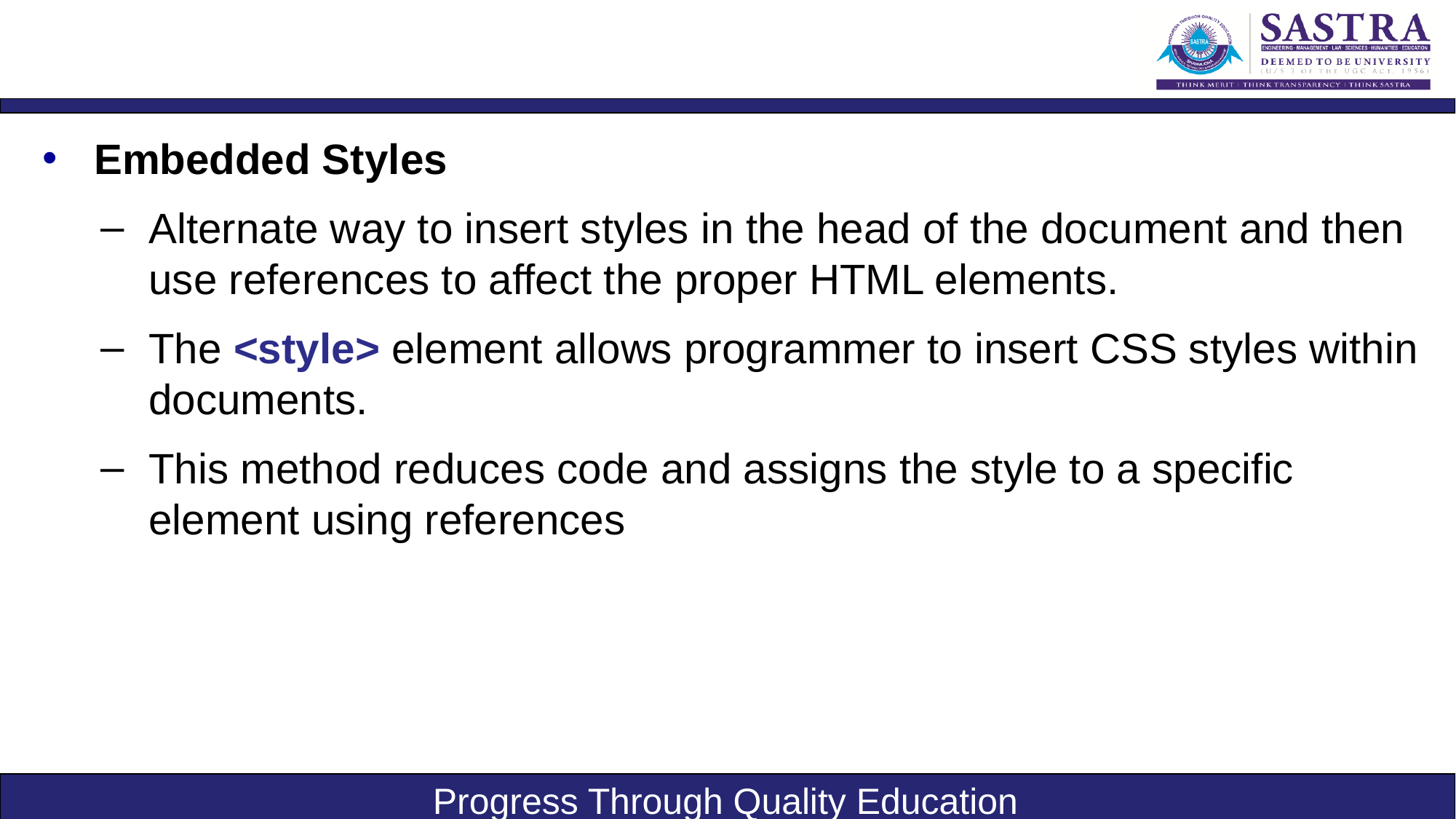

#
Embedded Styles
Alternate way to insert styles in the head of the document and then use references to affect the proper HTML elements.
The <style> element allows programmer to insert CSS styles within documents.
This method reduces code and assigns the style to a specific element using references